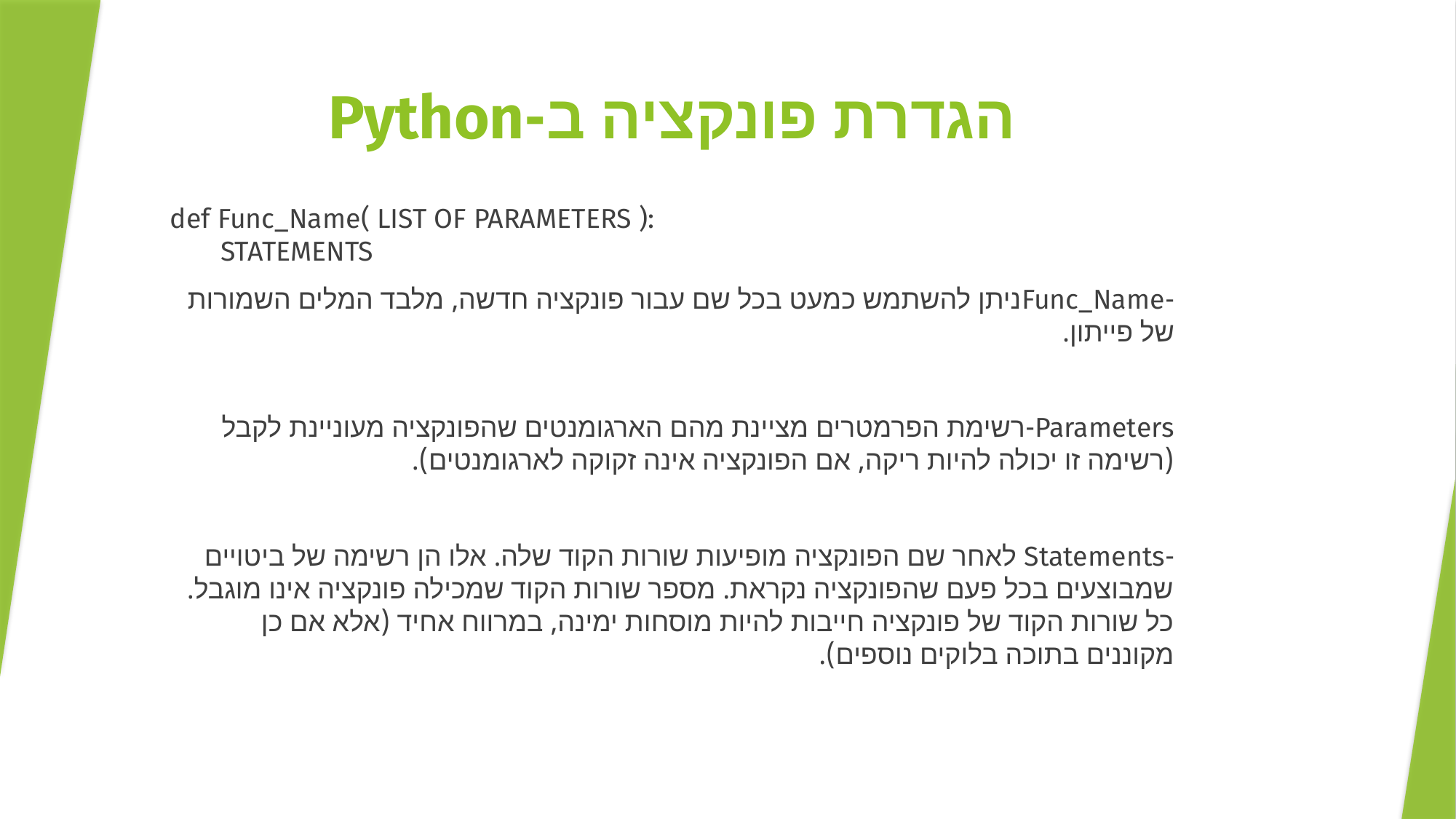

# הגדרת פונקציה ב-Python
def Func_Name( LIST OF PARAMETERS ):
       STATEMENTS
-Func_Nameניתן להשתמש כמעט בכל שם עבור פונקציה חדשה, מלבד המלים השמורות של פייתון.

Parameters-רשימת הפרמטרים מציינת מהם הארגומנטים שהפונקציה מעוניינת לקבל (רשימה זו יכולה להיות ריקה, אם הפונקציה אינה זקוקה לארגומנטים).

-Statements לאחר שם הפונקציה מופיעות שורות הקוד שלה. אלו הן רשימה של ביטויים שמבוצעים בכל פעם שהפונקציה נקראת. מספר שורות הקוד שמכילה פונקציה אינו מוגבל. כל שורות הקוד של פונקציה חייבות להיות מוסחות ימינה, במרווח אחיד (אלא אם כן מקוננים בתוכה בלוקים נוספים).